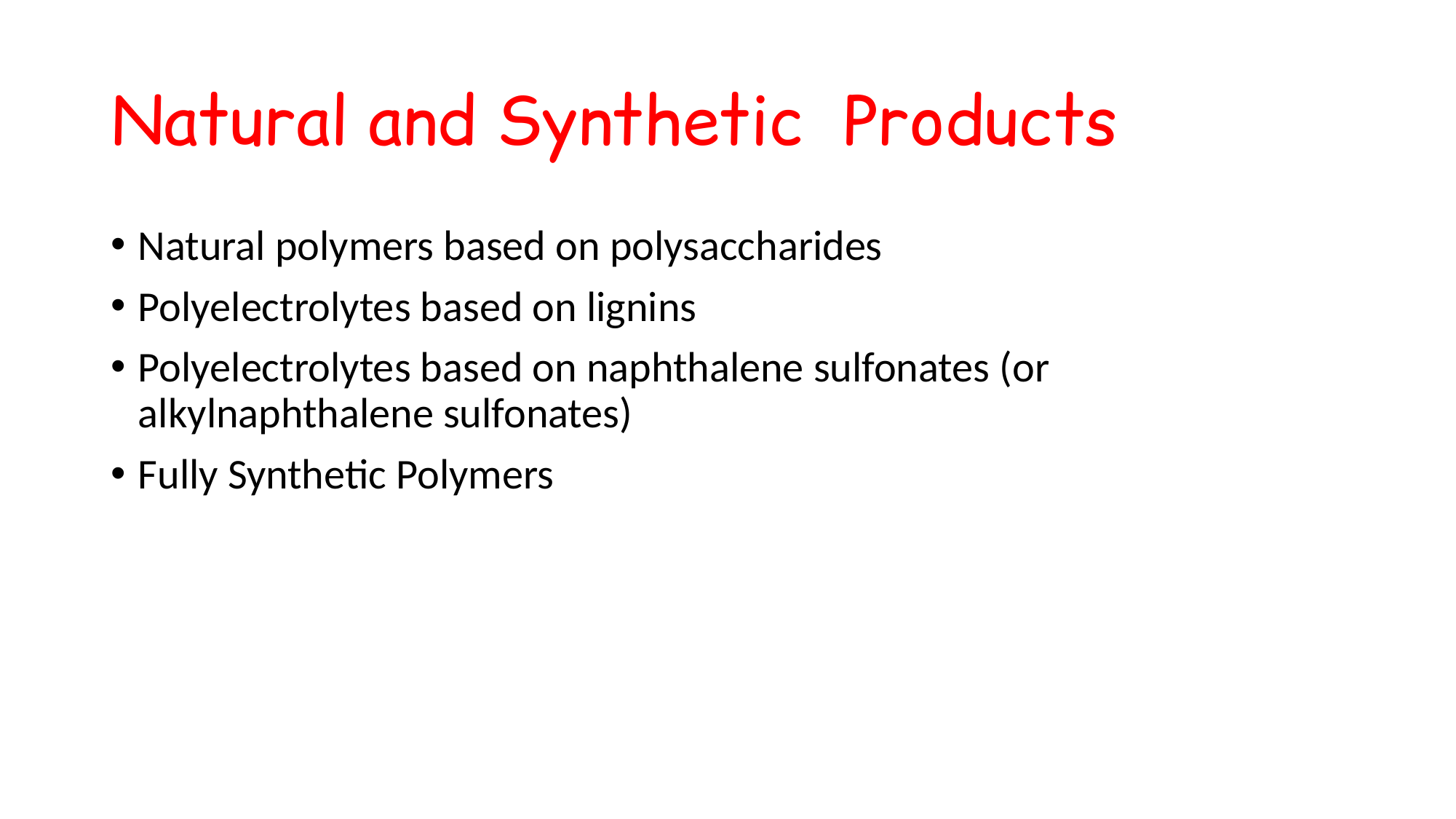

# Natural and Synthetic  Products
Natural polymers based on polysaccharides
Polyelectrolytes based on lignins
Polyelectrolytes based on naphthalene sulfonates (or alkylnaphthalene sulfonates)
Fully Synthetic Polymers